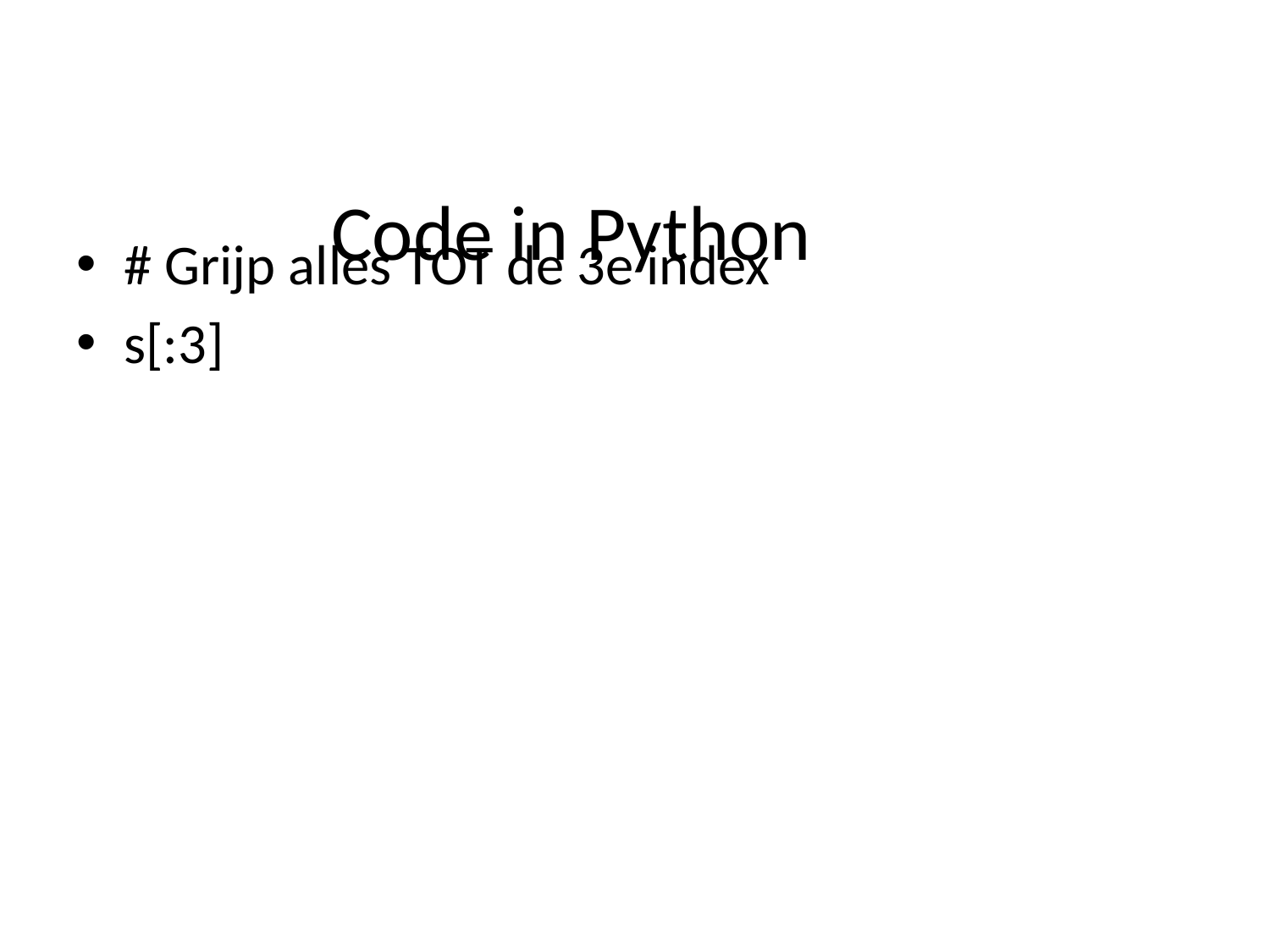

# Code in Python
# Grijp alles TOT de 3e index
s[:3]